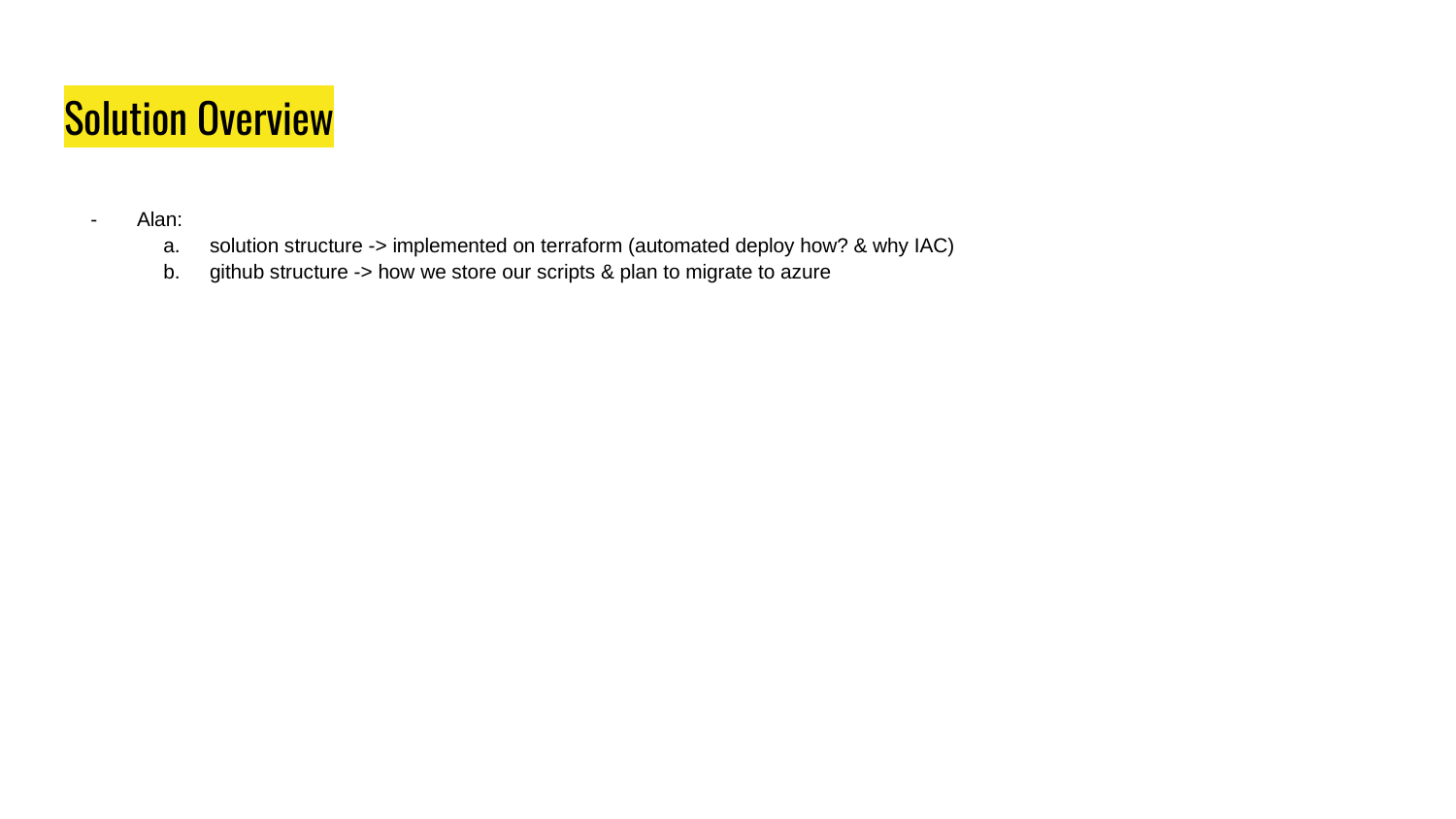

# Solution Overview
Alan:
solution structure -> implemented on terraform (automated deploy how? & why IAC)
github structure -> how we store our scripts & plan to migrate to azure